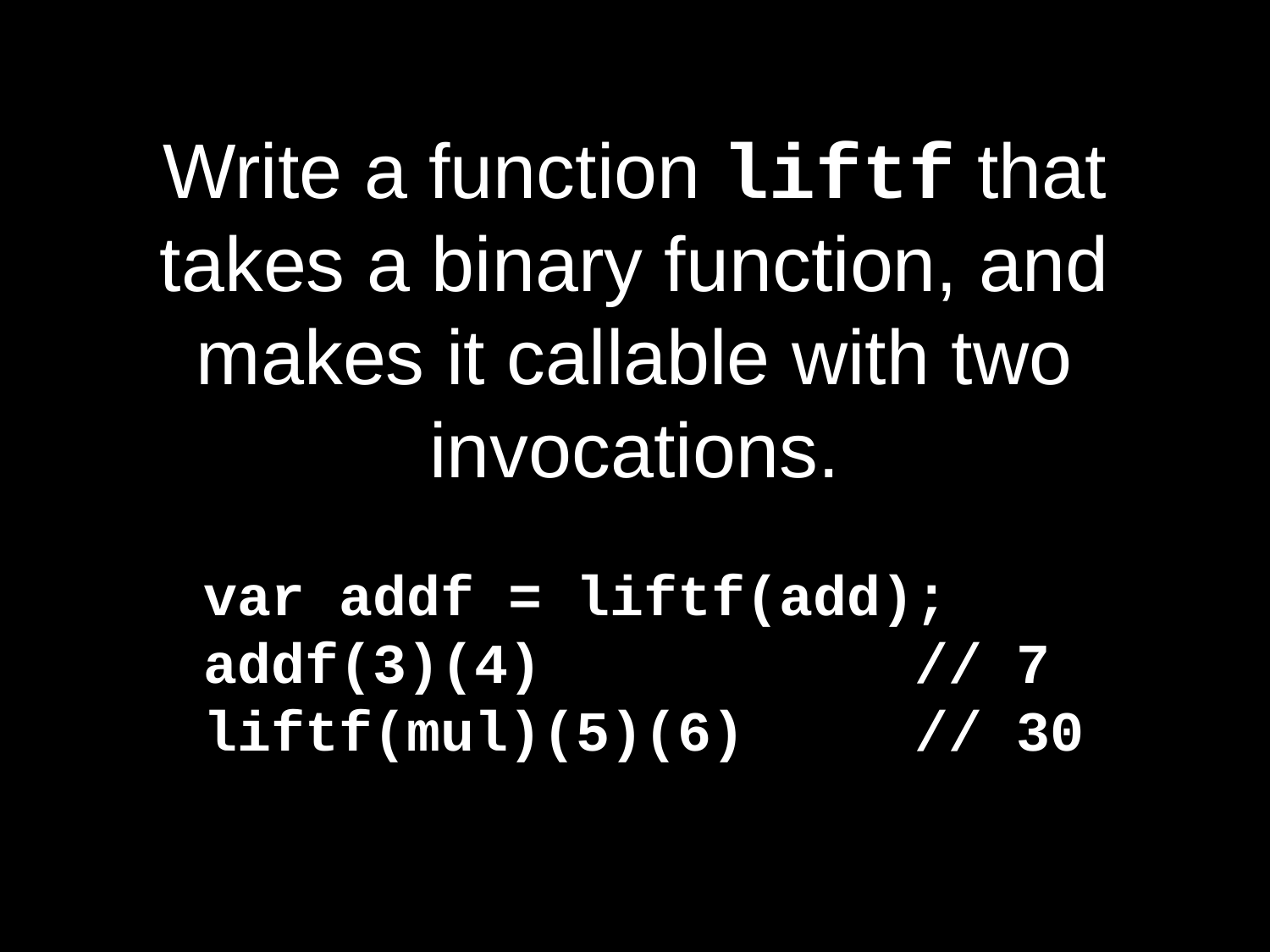

# Write a function liftf that takes a binary function, and makes it callable with two invocations.
var addf = liftf(add);
addf(3)(4)           // 7
liftf(mul)(5)(6)     // 30